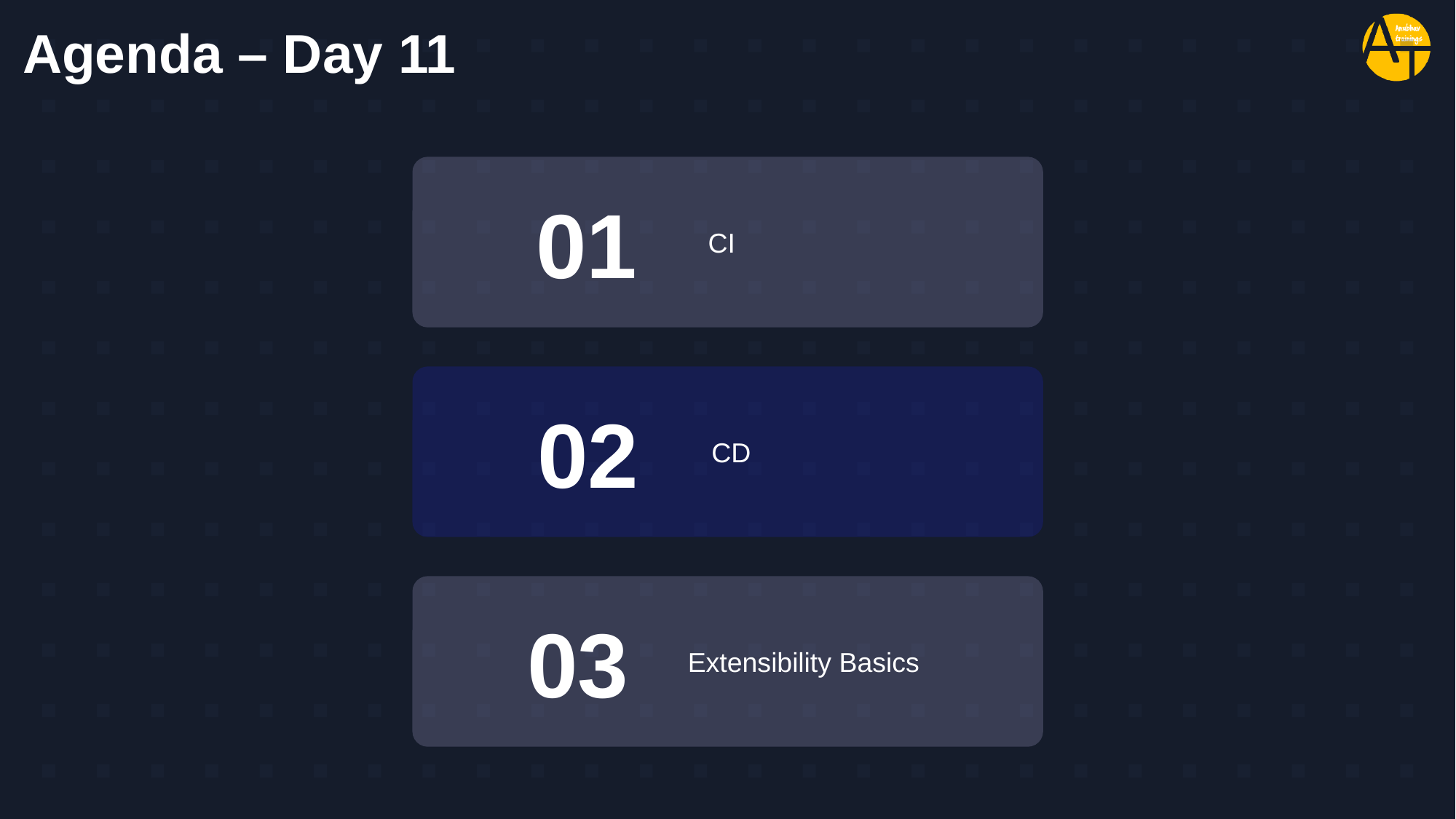

# Agenda – Day 11

01
CI

02
CD

03
Extensibility Basics